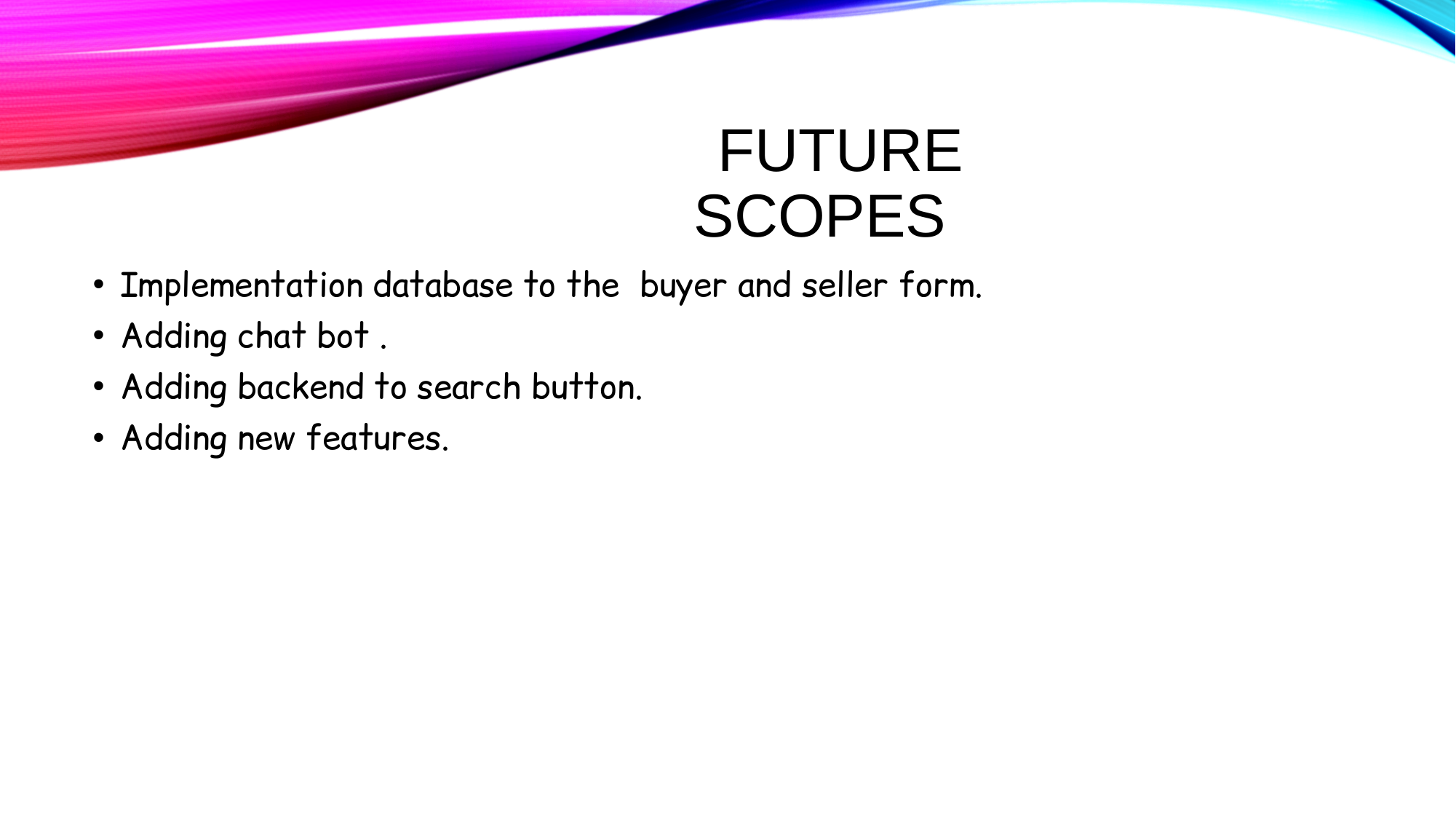

# FUTURE SCOPES
Implementation database to the  buyer and seller form.
Adding chat bot .
Adding backend to search button.
Adding new features.